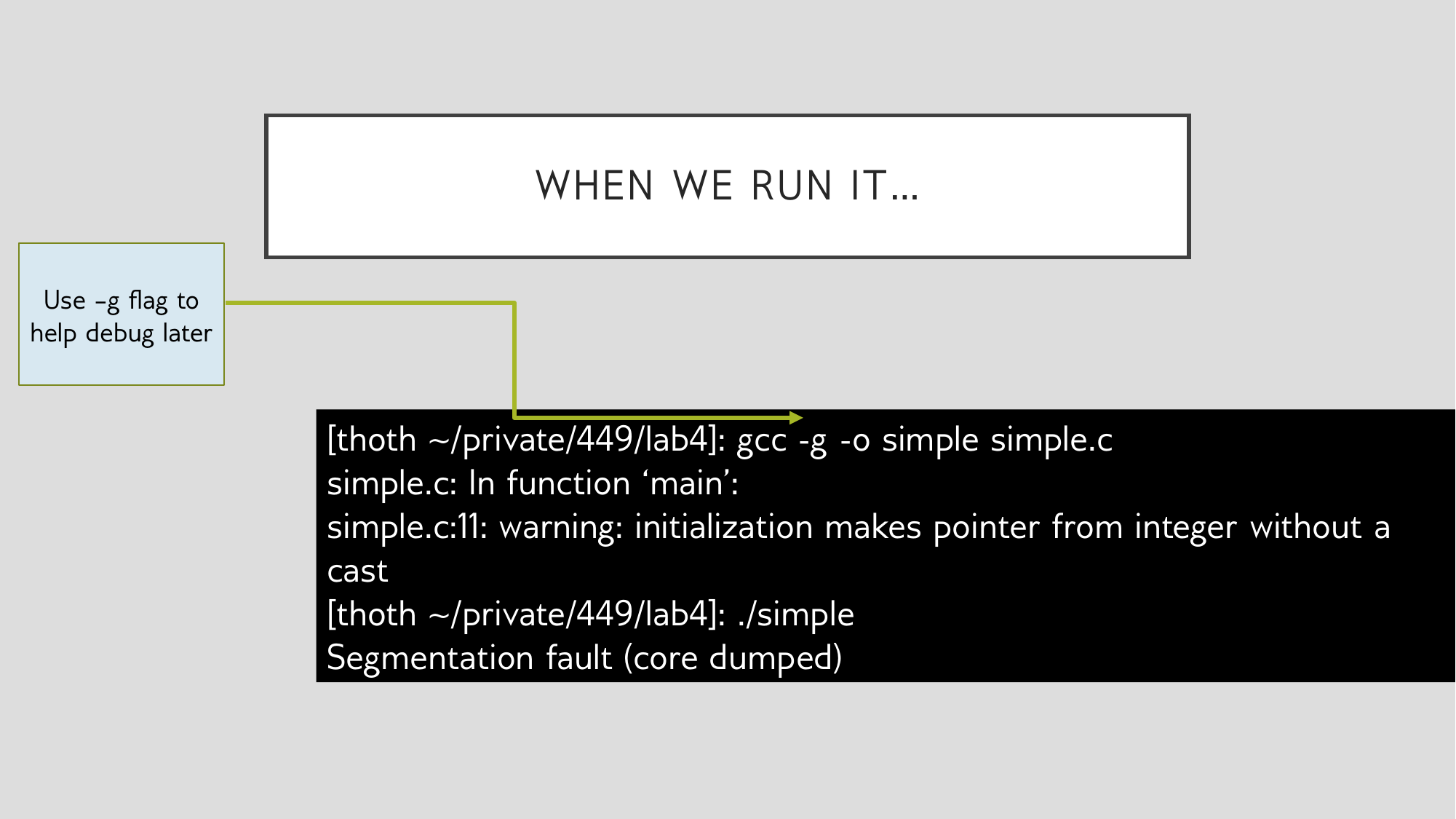

# When we Run it…
Use –g flag to help debug later
[thoth ~/private/449/lab4]: gcc -g -o simple simple.c
simple.c: In function ‘main’:
simple.c:11: warning: initialization makes pointer from integer without a cast
[thoth ~/private/449/lab4]: ./simple
Segmentation fault (core dumped)